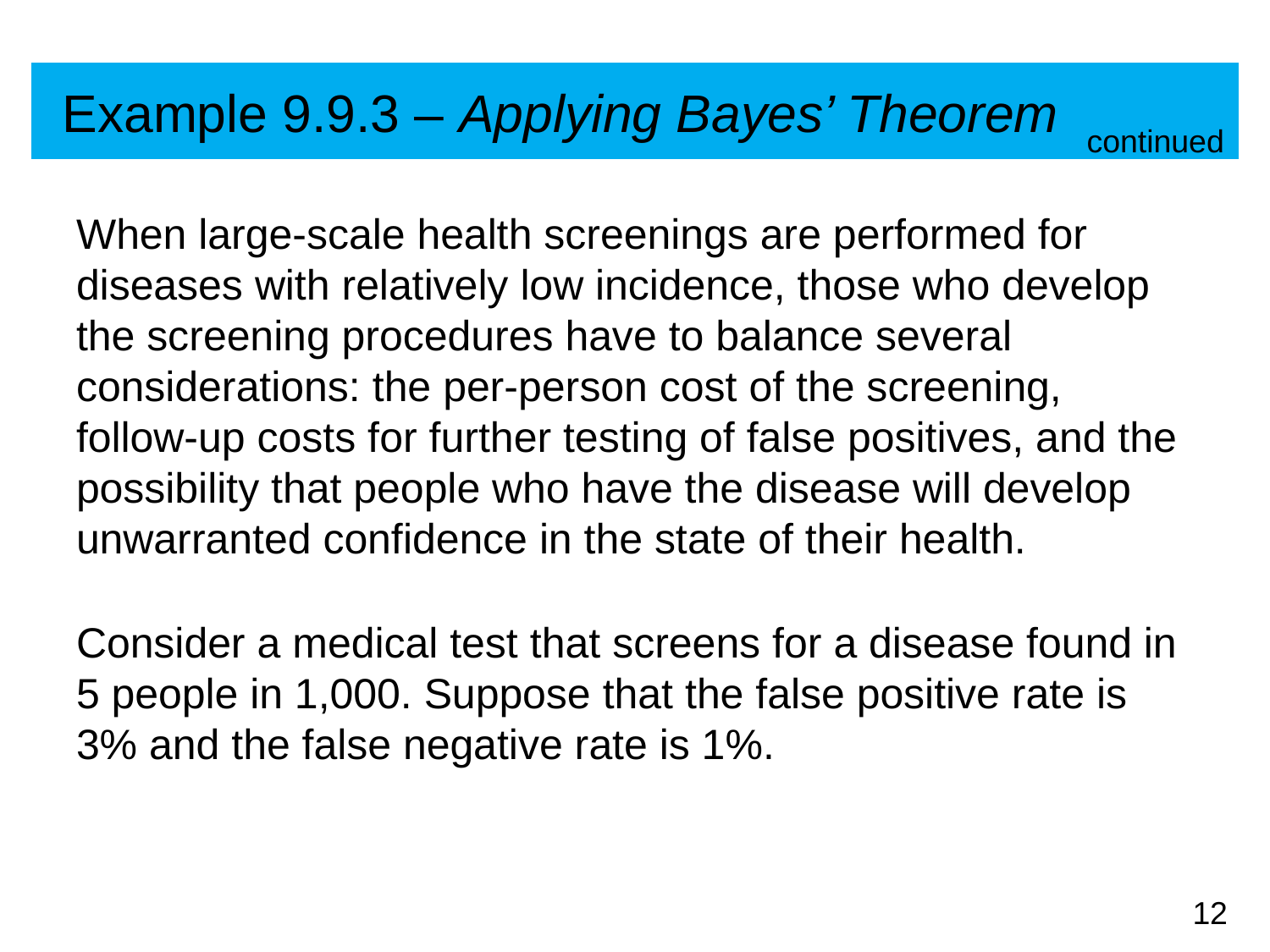

# Example 9.9.3 – Applying Bayes’ Theorem
continued
When large-scale health screenings are performed for diseases with relatively low incidence, those who develop the screening procedures have to balance several considerations: the per-person cost of the screening, follow-up costs for further testing of false positives, and the possibility that people who have the disease will develop unwarranted confidence in the state of their health.

Consider a medical test that screens for a disease found in 5 people in 1,000. Suppose that the false positive rate is 3% and the false negative rate is 1%.